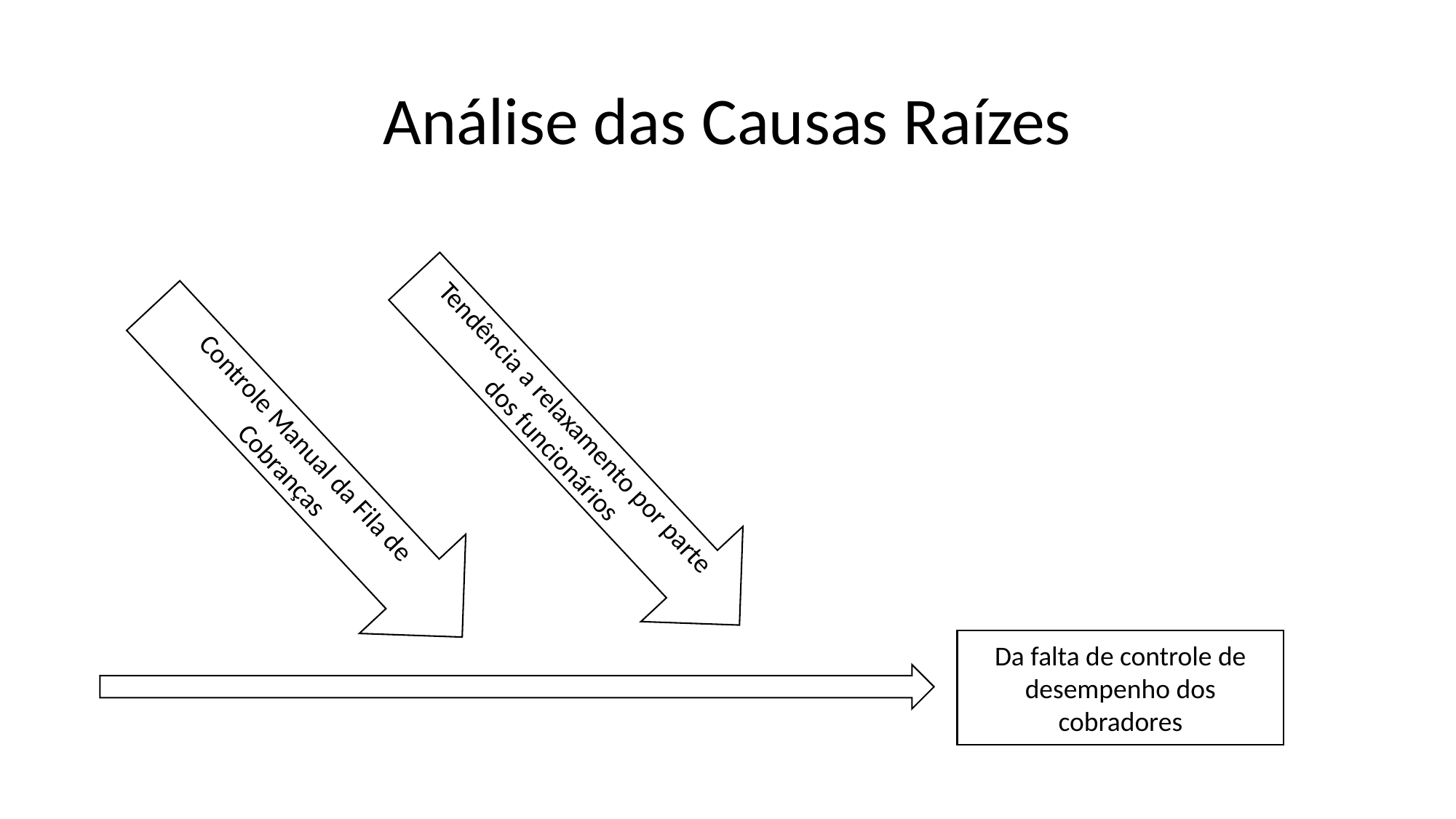

# Análise das Causas Raízes
Tendência a relaxamento por parte dos funcionários
Controle Manual da Fila de Cobranças
Da falta de controle de desempenho dos cobradores